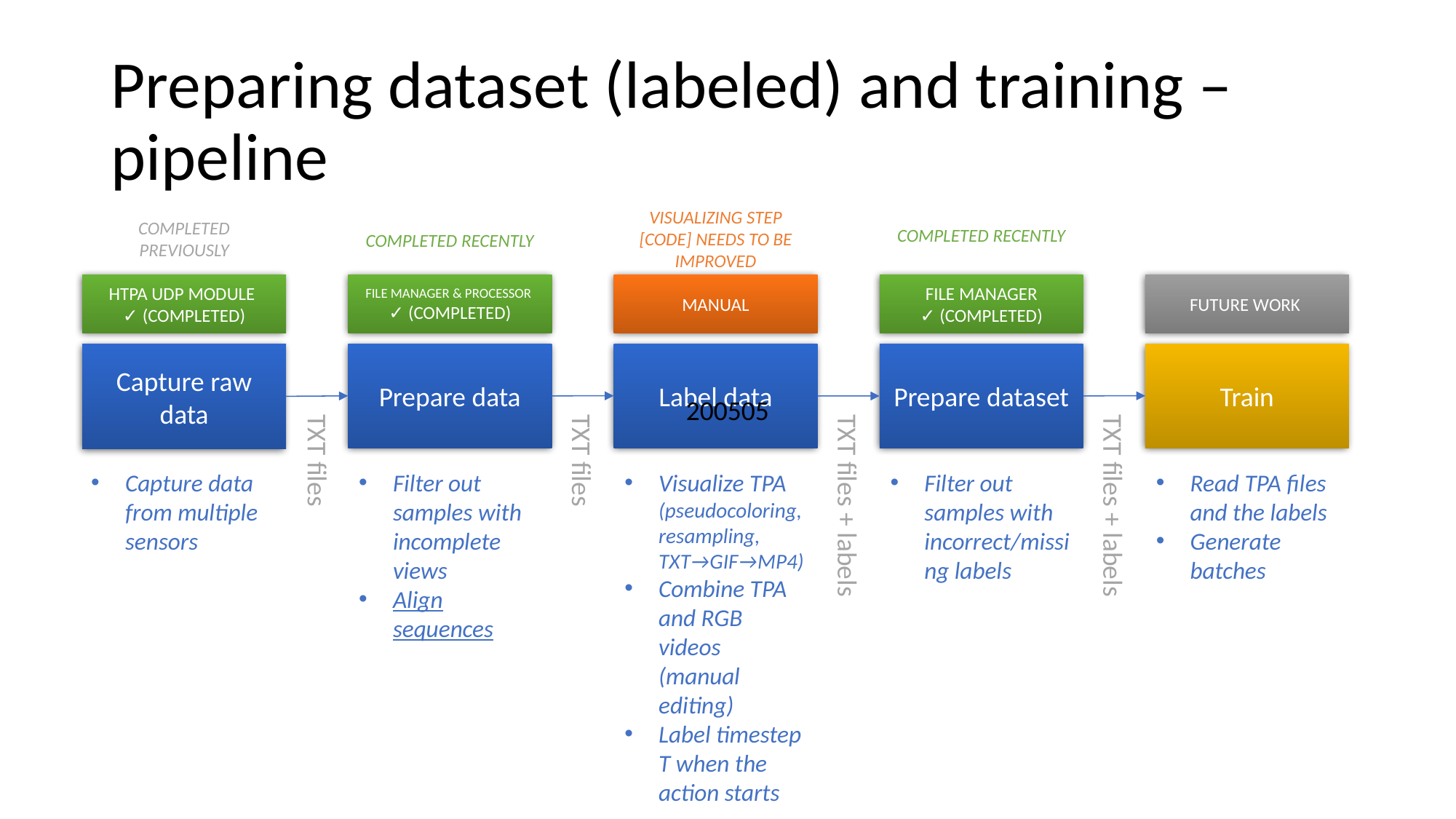

Preparing dataset (labeled) and training – pipeline
COMPLETED RECENTLY
COMPLETED PREVIOUSLY
VISUALIZING STEP [CODE] NEEDS TO BE IMPROVED
COMPLETED RECENTLY
HTPA UDP MODULE
✓ (COMPLETED)
FILE MANAGER & PROCESSOR
✓ (COMPLETED)
MANUAL
FILE MANAGER
✓ (COMPLETED)
FUTURE WORK
Prepare data
Label data
Prepare dataset
Train
Capture raw data
200505

TXT files
TXT files
TXT files + labels
TXT files + labels
Capture data from multiple sensors
Filter out samples with incomplete views
Align sequences
Visualize TPA (pseudocoloring, resampling, TXT→GIF→MP4)
Combine TPA and RGB videos (manual editing)
Label timestep T when the action starts
Filter out samples with incorrect/missing labels
Read TPA files and the labels
Generate batches